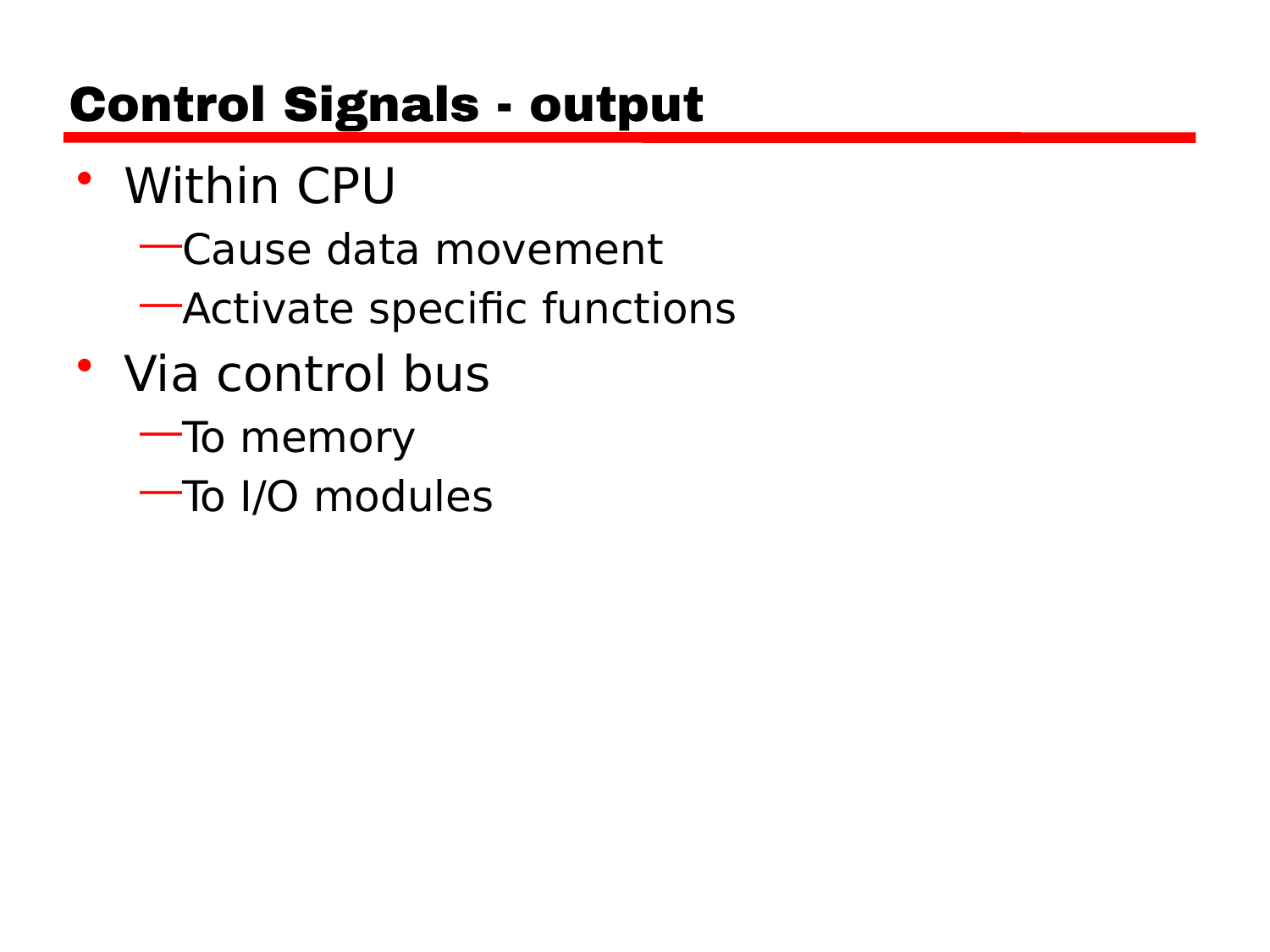

# Control Signals - output
Within CPU
Cause data movement
Activate specific functions
Via control bus
To memory
To I/O modules